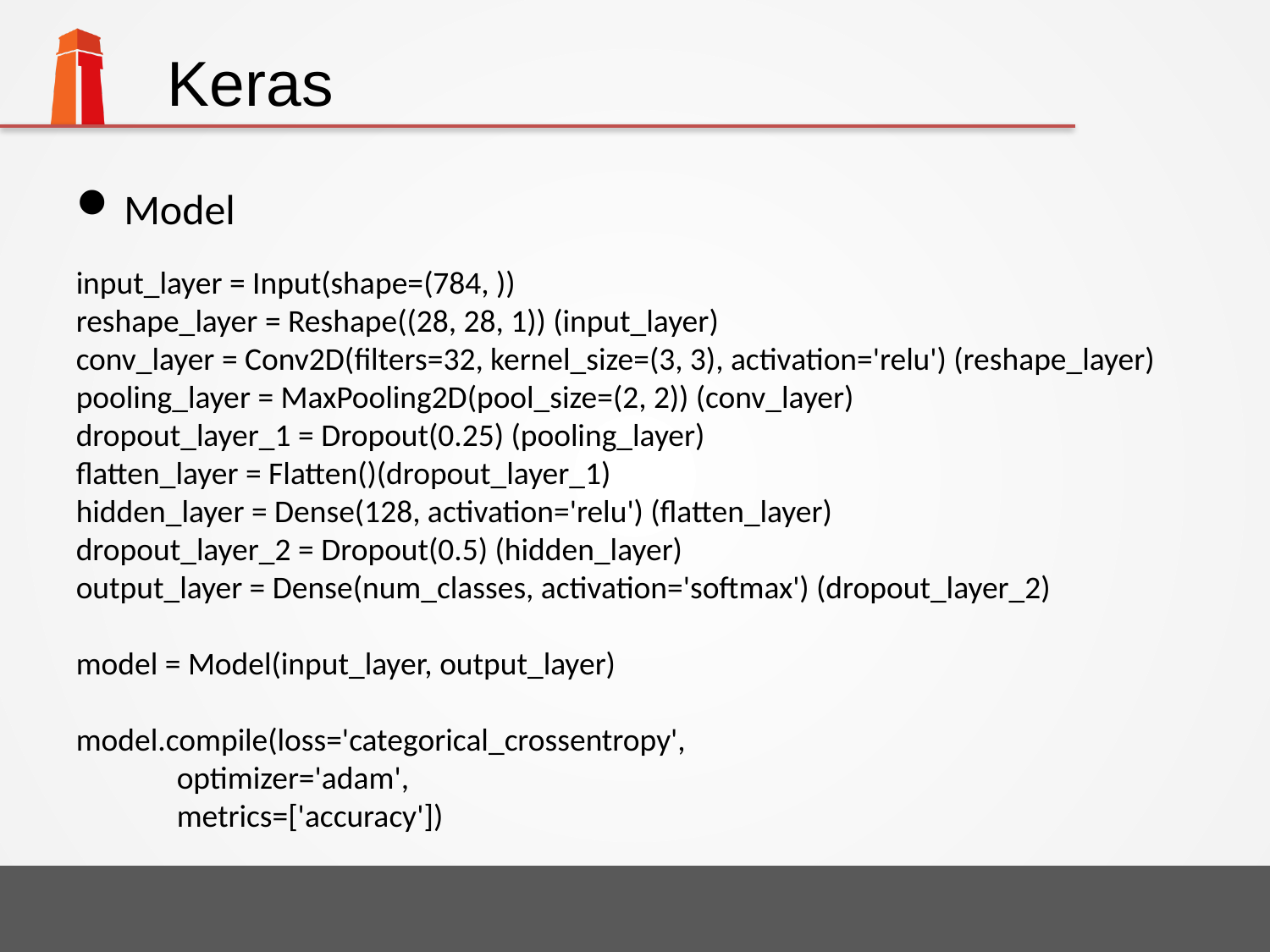

# Keras
Model
input_layer = Input(shape=(784, ))
reshape_layer = Reshape((28, 28, 1)) (input_layer)
conv_layer = Conv2D(filters=32, kernel_size=(3, 3), activation='relu') (reshape_layer)
pooling_layer = MaxPooling2D(pool_size=(2, 2)) (conv_layer)
dropout_layer_1 = Dropout(0.25) (pooling_layer)
flatten_layer = Flatten()(dropout_layer_1)
hidden_layer = Dense(128, activation='relu') (flatten_layer)
dropout_layer_2 = Dropout(0.5) (hidden_layer)
output_layer = Dense(num_classes, activation='softmax') (dropout_layer_2)

model = Model(input_layer, output_layer)

model.compile(loss='categorical_crossentropy',
              optimizer='adam',
              metrics=['accuracy'])